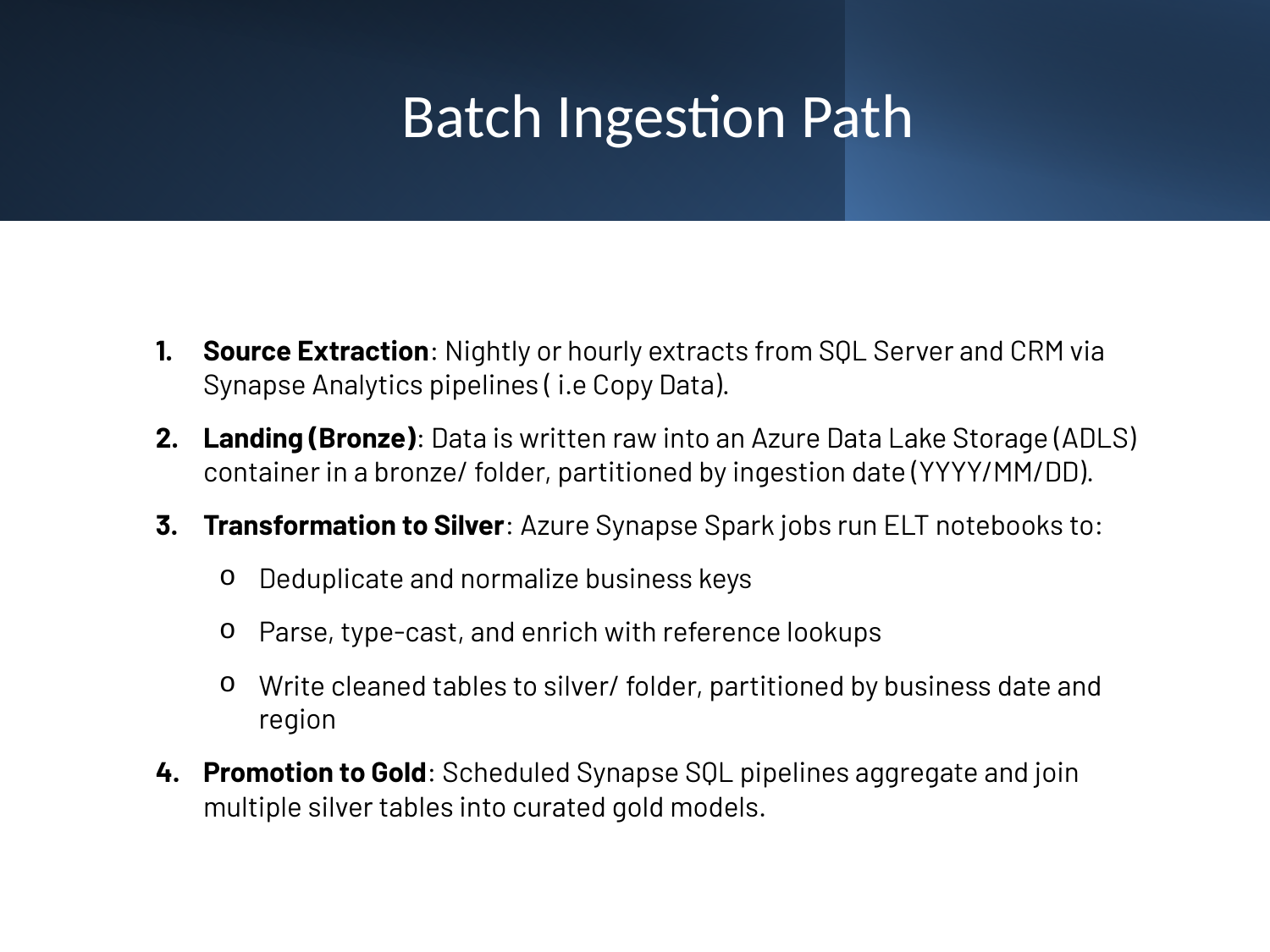

# Batch Ingestion Path
Source Extraction: Nightly or hourly extracts from SQL Server and CRM via Synapse Analytics pipelines ( i.e Copy Data).
Landing (Bronze): Data is written raw into an Azure Data Lake Storage (ADLS) container in a bronze/ folder, partitioned by ingestion date (YYYY/MM/DD).
Transformation to Silver: Azure Synapse Spark jobs run ELT notebooks to:
Deduplicate and normalize business keys
Parse, type‑cast, and enrich with reference lookups
Write cleaned tables to silver/ folder, partitioned by business date and region
Promotion to Gold: Scheduled Synapse SQL pipelines aggregate and join multiple silver tables into curated gold models.